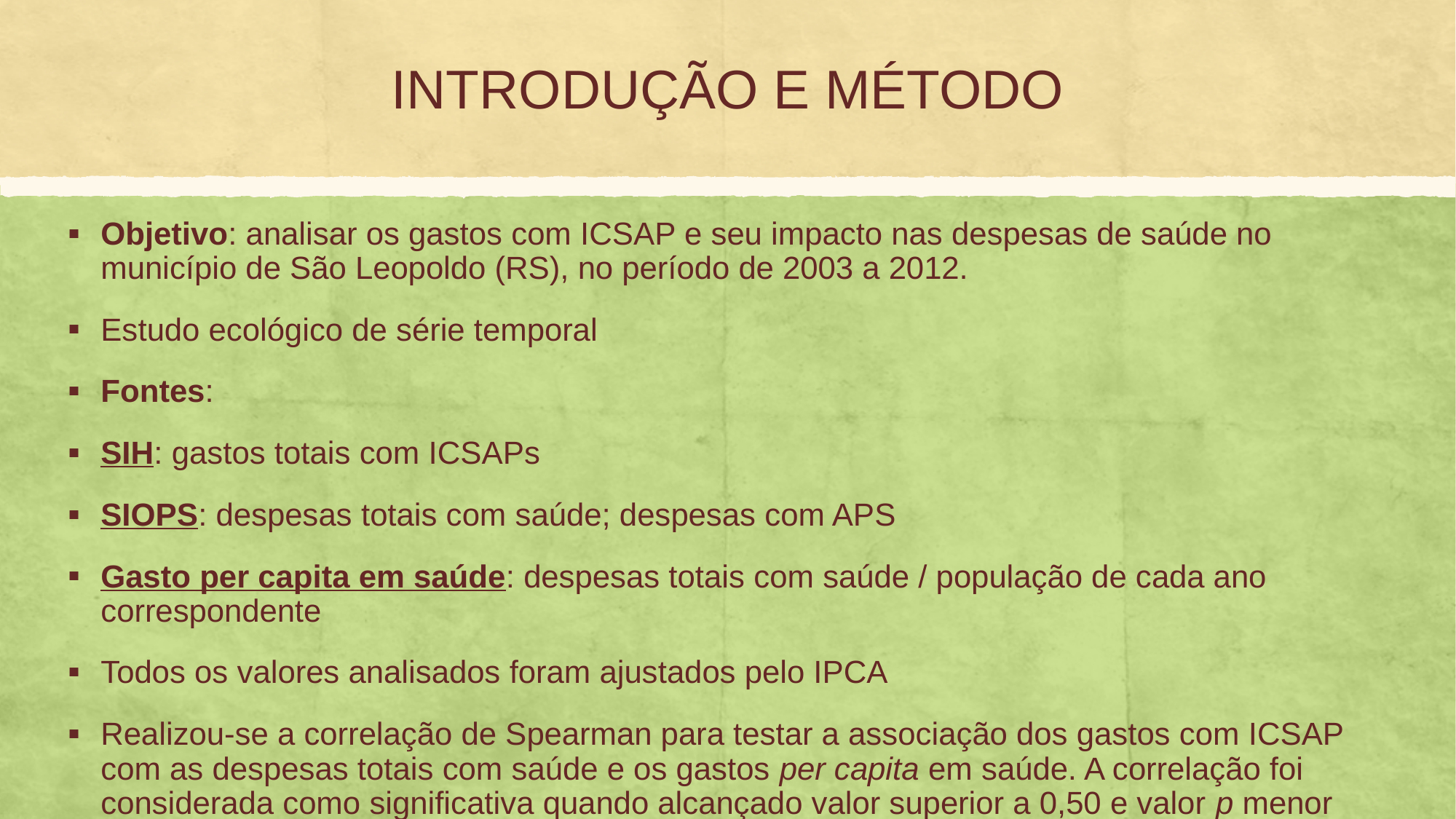

# INTRODUÇÃO E MÉTODO
Objetivo: analisar os gastos com ICSAP e seu impacto nas despesas de saúde no município de São Leopoldo (RS), no período de 2003 a 2012.
Estudo ecológico de série temporal
Fontes:
SIH: gastos totais com ICSAPs
SIOPS: despesas totais com saúde; despesas com APS
Gasto per capita em saúde: despesas totais com saúde / população de cada ano correspondente
Todos os valores analisados foram ajustados pelo IPCA
Realizou-se a correlação de Spearman para testar a associação dos gastos com ICSAP com as despesas totais com saúde e os gastos per capita em saúde. A correlação foi considerada como significativa quando alcançado valor superior a 0,50 e valor p menor que 0,05